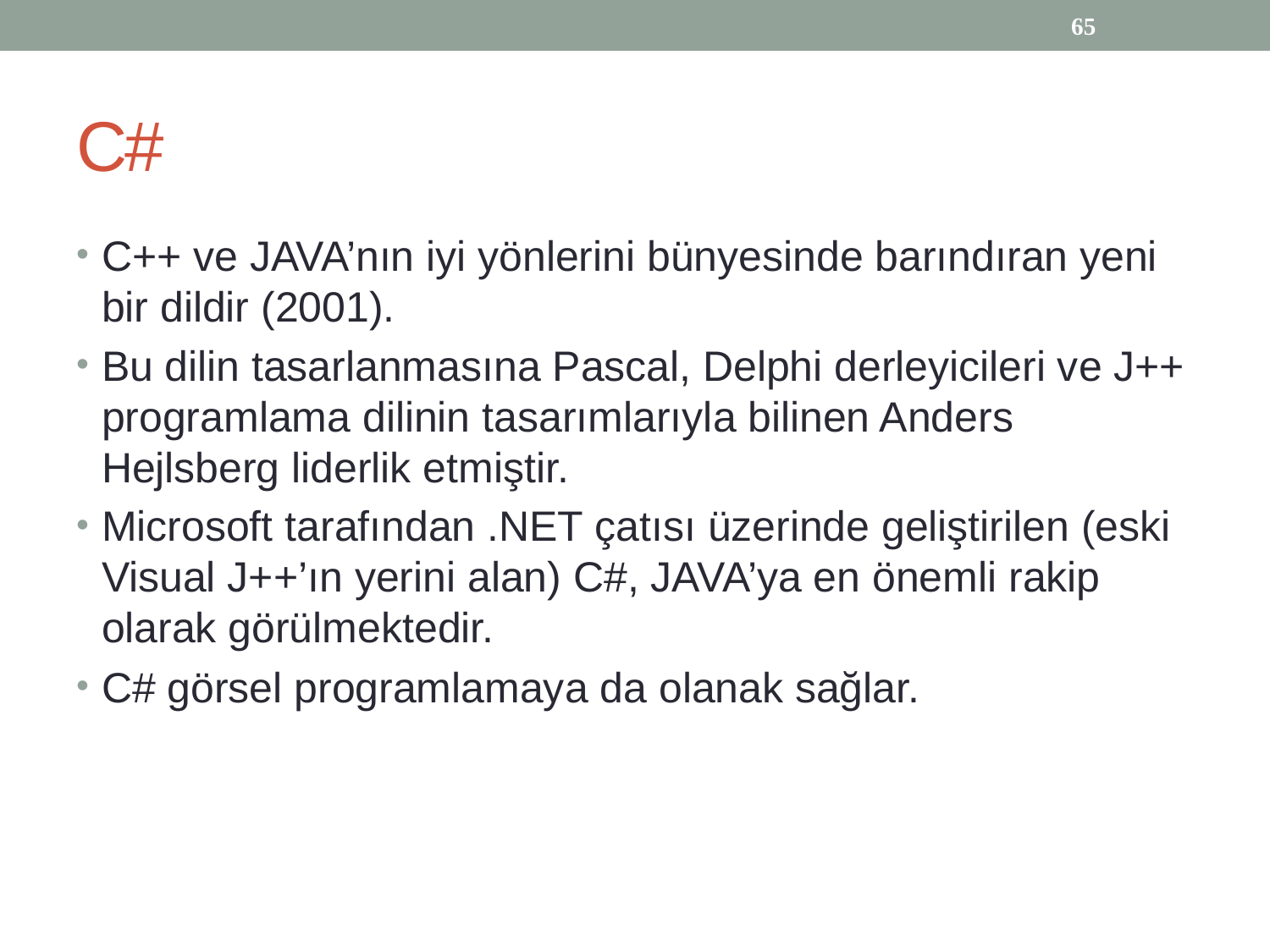

65
# C#
C++ ve JAVA’nın iyi yönlerini bünyesinde barındıran yeni bir dildir (2001).
Bu dilin tasarlanmasına Pascal, Delphi derleyicileri ve J++ programlama dilinin tasarımlarıyla bilinen Anders Hejlsberg liderlik etmiştir.
Microsoft tarafından .NET çatısı üzerinde geliştirilen (eski Visual J++’ın yerini alan) C#, JAVA’ya en önemli rakip olarak görülmektedir.
C# görsel programlamaya da olanak sağlar.